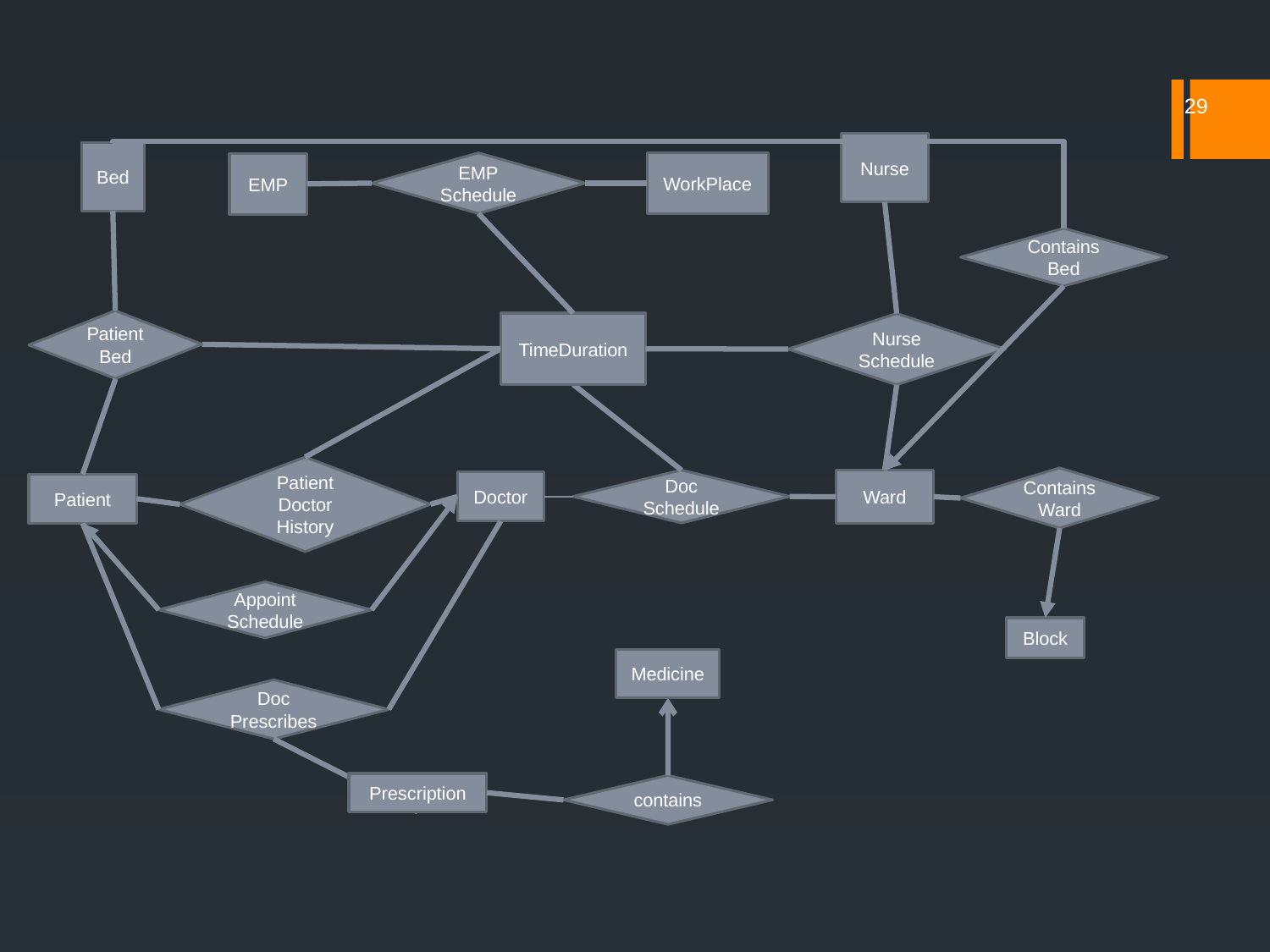

29
Nurse
Bed
EMP
Schedule
WorkPlace
EMP
Contains
Bed
PatientBed
TimeDuration
Nurse
Schedule
Patient
Doctor
History
Contains
Ward
Doc
Schedule
Ward
Doctor
Patient
Appoint
Schedule
Block
Medicine
Doc
Prescribes
Prescription
contains